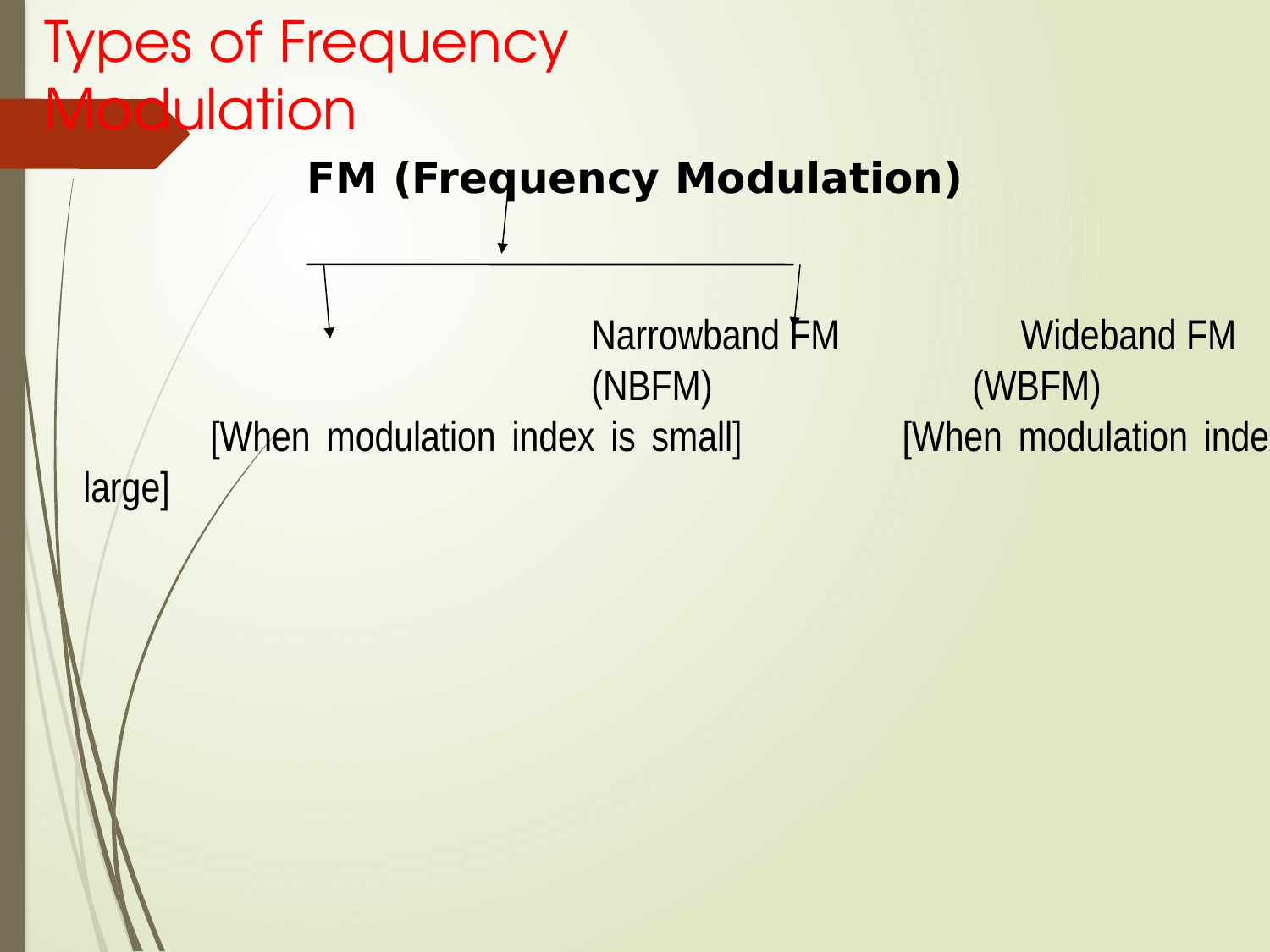

Types of Frequency Modulation
FM (Frequency Modulation)

				Narrowband FM	 	     Wideband FM
				(NBFM)			(WBFM)
	[When modulation index is small]     	[When modulation index is large]